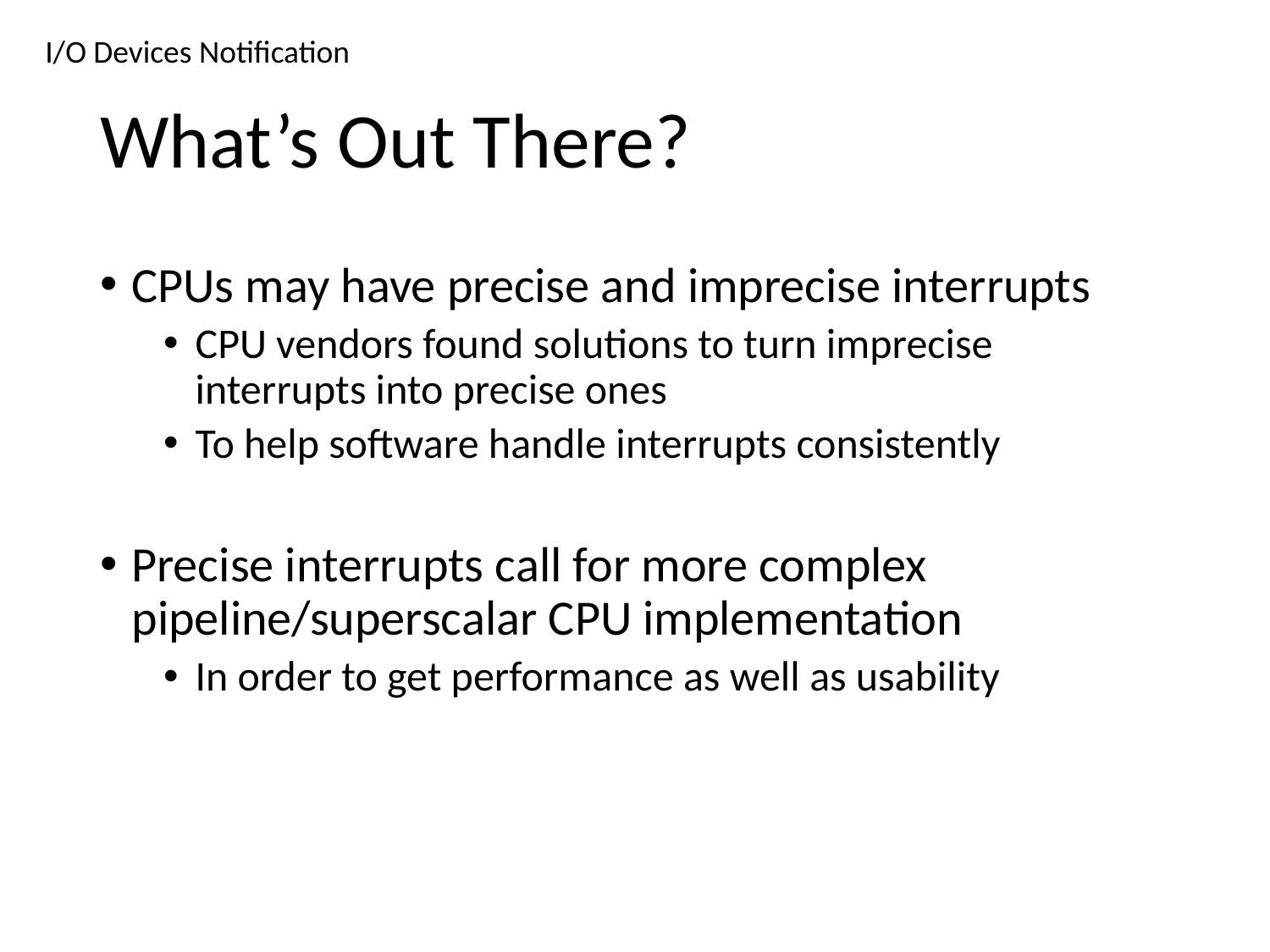

I/O Devices Notification
# What’s Out There?
CPUs may have precise and imprecise interrupts
CPU vendors found solutions to turn imprecise interrupts into precise ones
To help software handle interrupts consistently

Precise interrupts call for more complex pipeline/superscalar CPU implementation
In order to get performance as well as usability